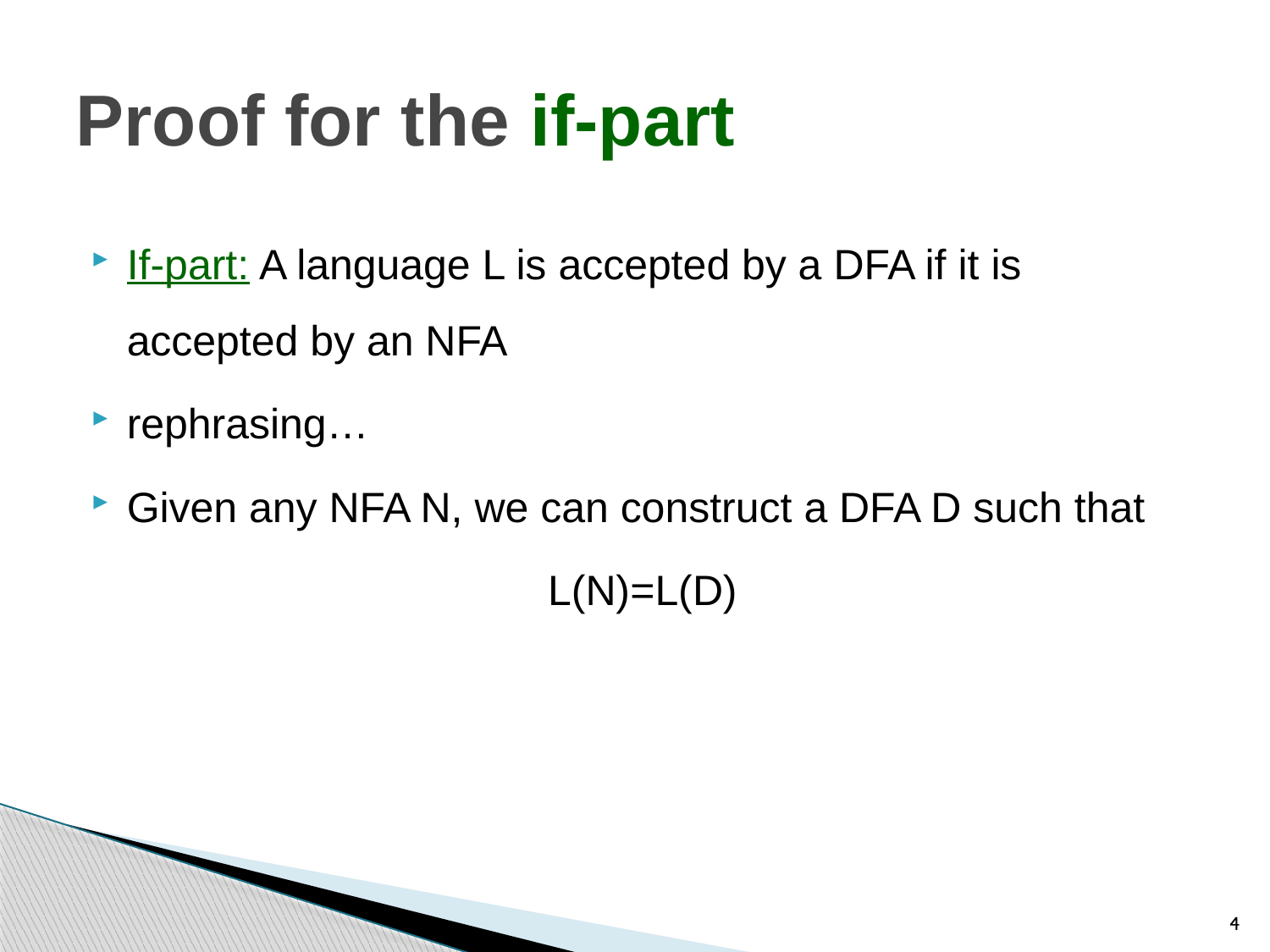

# Proof for the if-part
If-part: A language L is accepted by a DFA if it is accepted by an NFA
rephrasing…
Given any NFA N, we can construct a DFA D such that
L(N)=L(D)
4